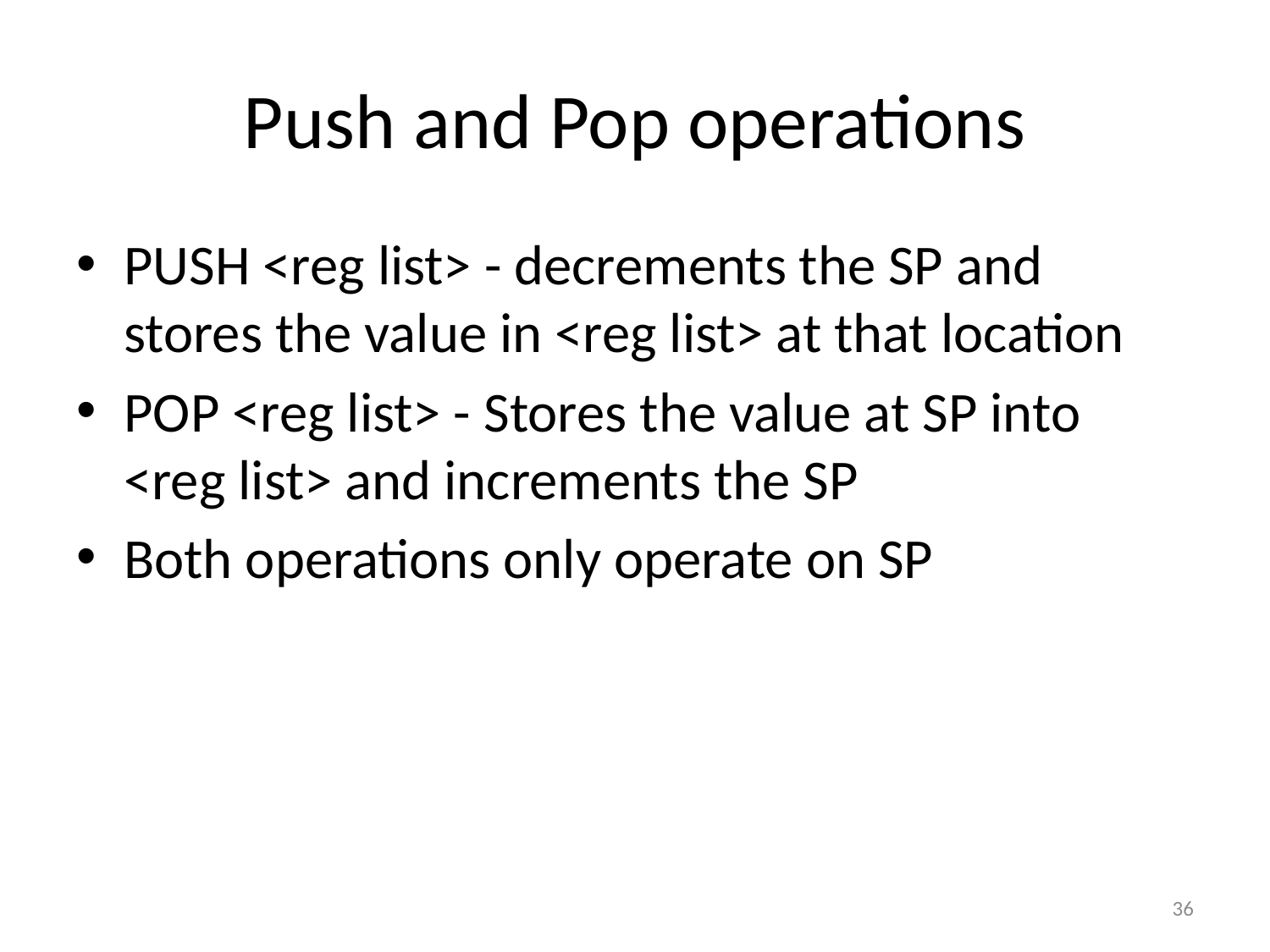

# Push and Pop operations
PUSH <reg list> - decrements the SP and stores the value in <reg list> at that location
POP <reg list> - Stores the value at SP into <reg list> and increments the SP
Both operations only operate on SP
36